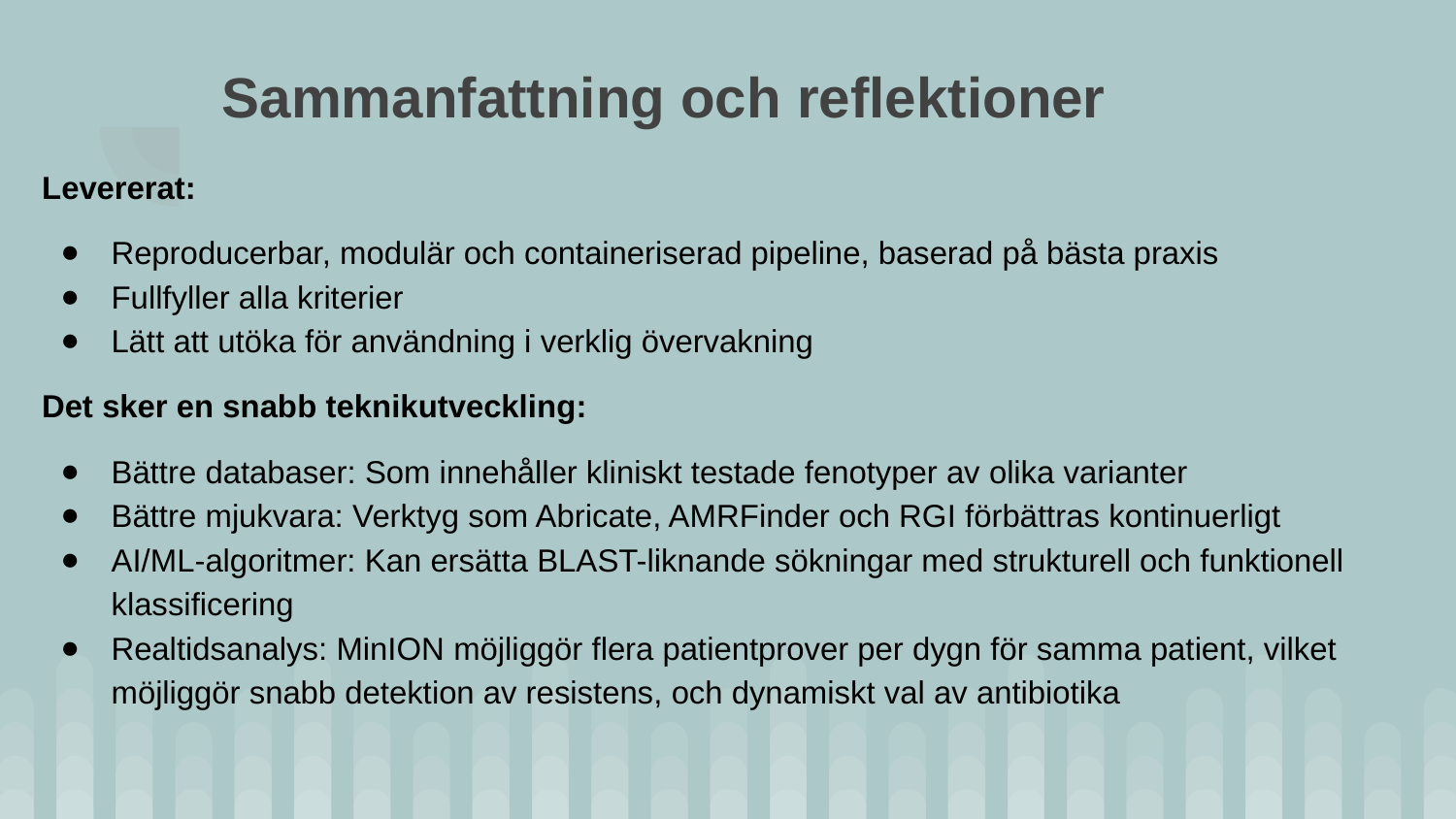

# Sammanfattning och reflektioner
Levererat:
Reproducerbar, modulär och containeriserad pipeline, baserad på bästa praxis
Fullfyller alla kriterier
Lätt att utöka för användning i verklig övervakning
Det sker en snabb teknikutveckling:
Bättre databaser: Som innehåller kliniskt testade fenotyper av olika varianter
Bättre mjukvara: Verktyg som Abricate, AMRFinder och RGI förbättras kontinuerligt
AI/ML-algoritmer: Kan ersätta BLAST-liknande sökningar med strukturell och funktionell klassificering
Realtidsanalys: MinION möjliggör flera patientprover per dygn för samma patient, vilket möjliggör snabb detektion av resistens, och dynamiskt val av antibiotika